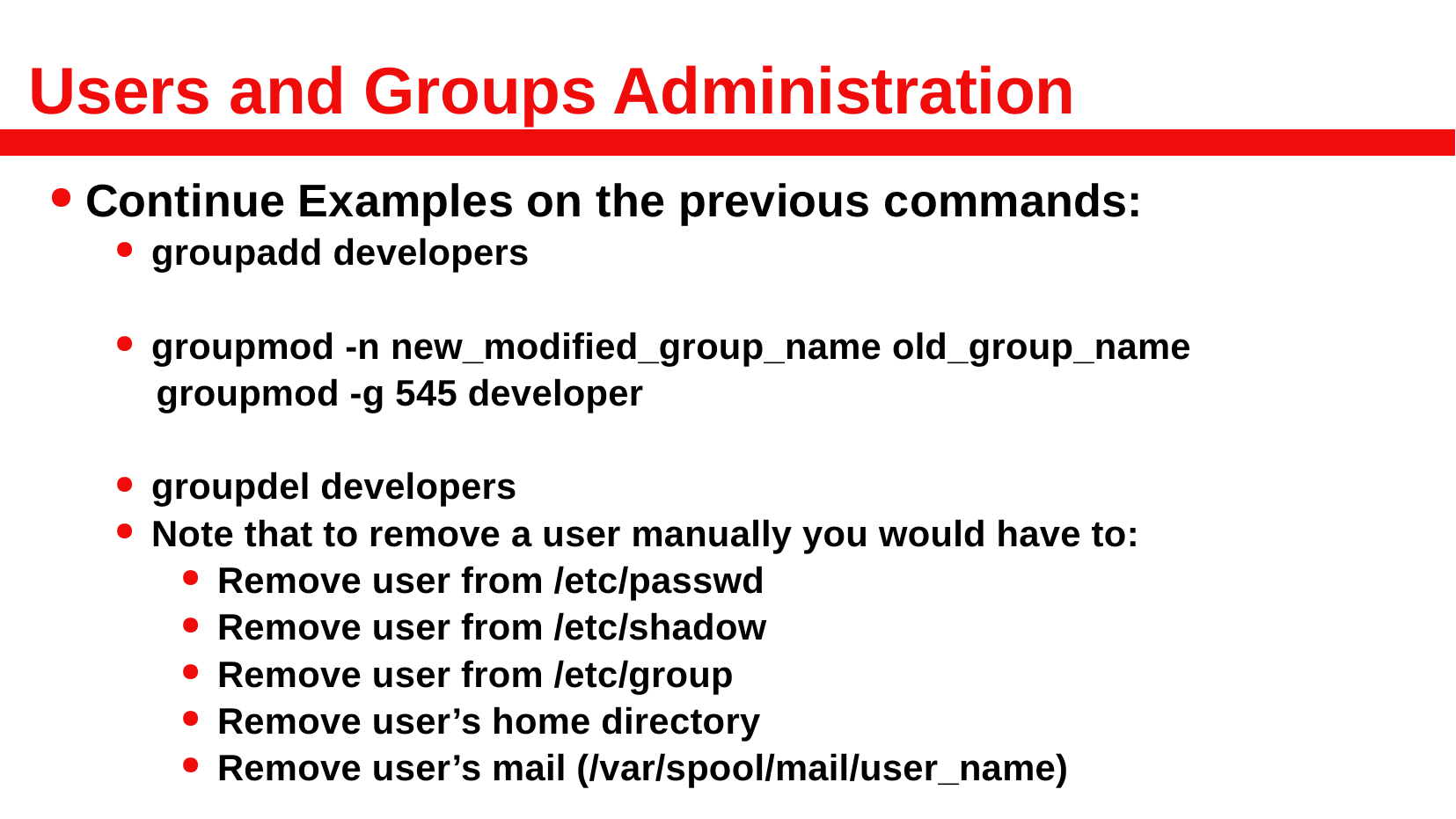

# Users and Groups Administration

Continue Examples on the previous commands:
groupadd developers

groupmod -n new_modified_group_name old_group_name
    groupmod -g 545 developer

groupdel developers
Note that to remove a user manually you would have to:
Remove user from /etc/passwd
Remove user from /etc/shadow
Remove user from /etc/group
Remove user’s home directory
Remove user’s mail (/var/spool/mail/user_name)